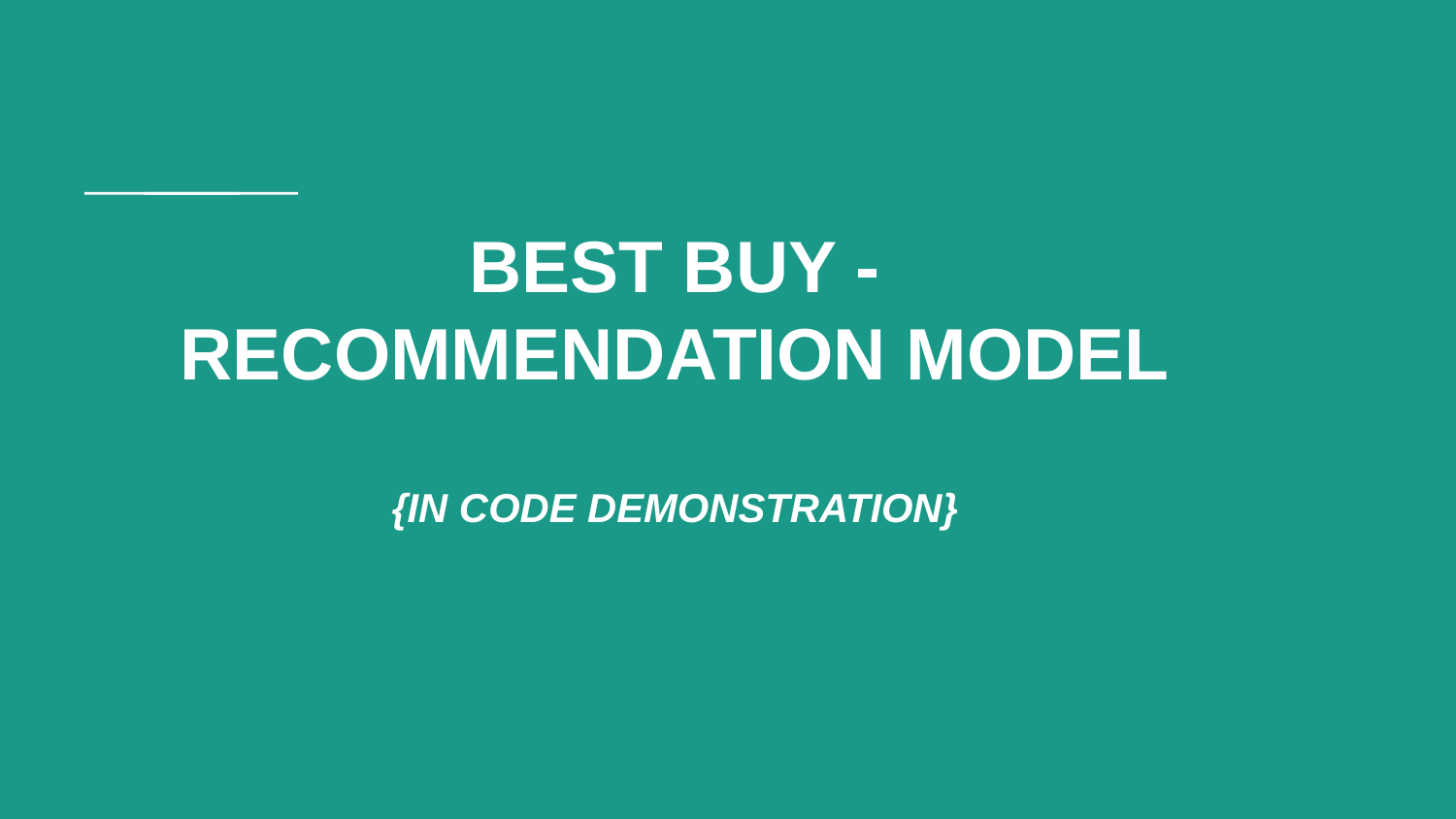

# BEST BUY - RECOMMENDATION MODEL

{IN CODE DEMONSTRATION}